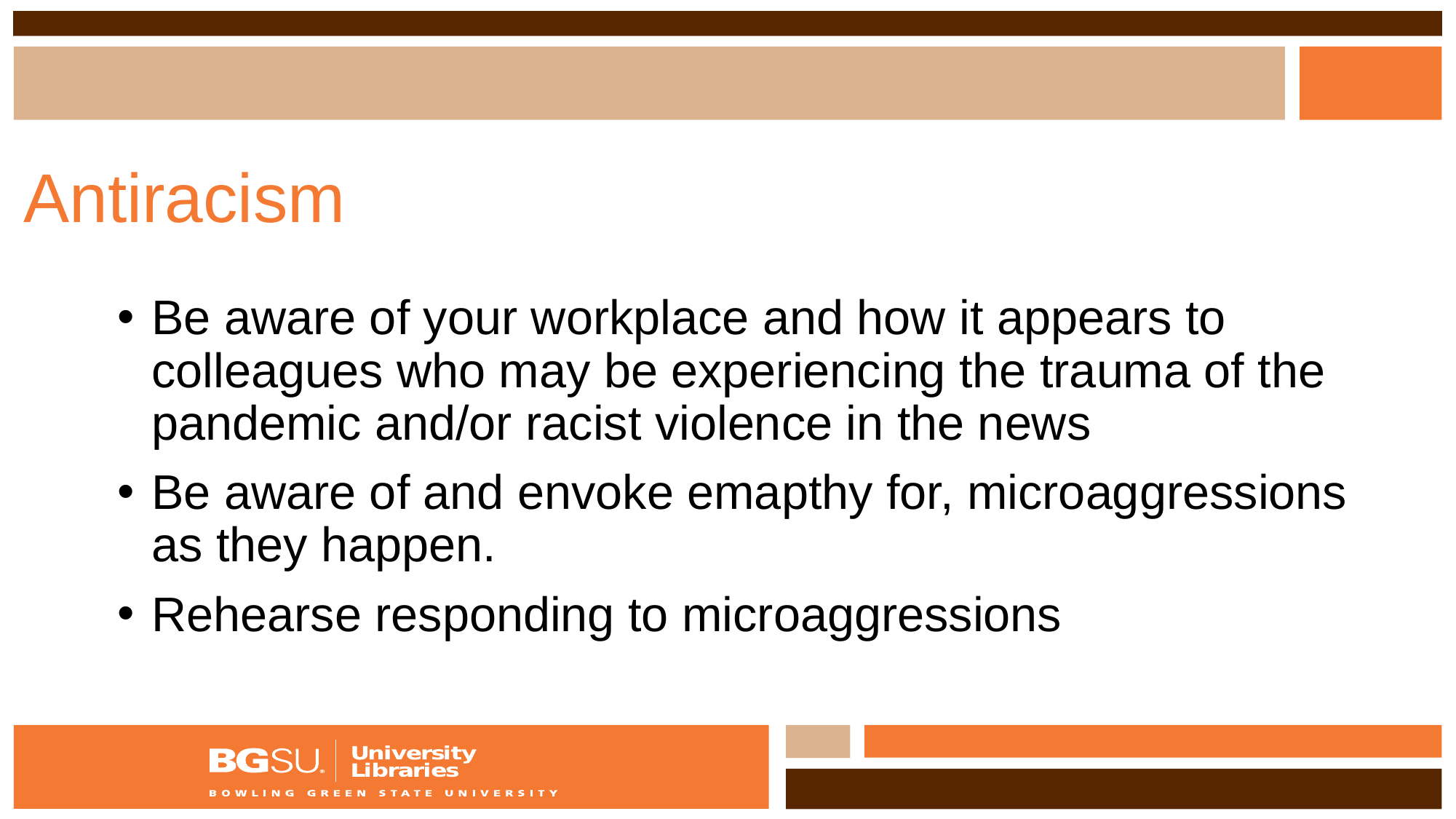

# Antiracism
Be aware of your workplace and how it appears to colleagues who may be experiencing the trauma of the pandemic and/or racist violence in the news
Be aware of and envoke emapthy for, microaggressions as they happen.
Rehearse responding to microaggressions